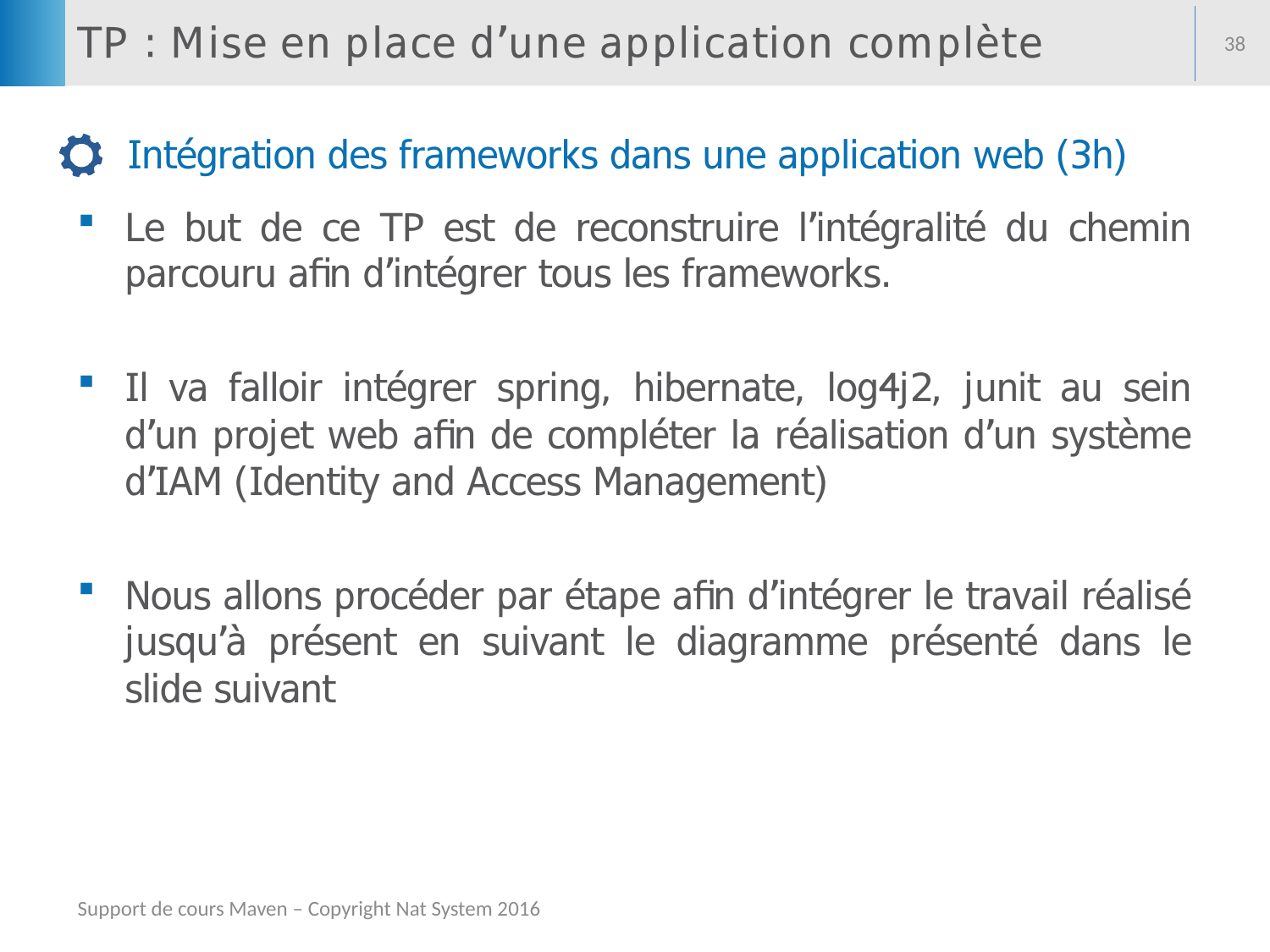

# TP : Mise en place d’une application complète
38
Intégration des frameworks dans une application web (3h)
Le but de ce TP est de reconstruire l’intégralité du chemin parcouru afin d’intégrer tous les frameworks.

Il va falloir intégrer spring, hibernate, log4j2, junit au sein d’un projet web afin de compléter la réalisation d’un système d’IAM (Identity and Access Management)

Nous allons procéder par étape afin d’intégrer le travail réalisé jusqu’à présent en suivant le diagramme présenté dans le slide suivant
Support de cours Maven – Copyright Nat System 2016